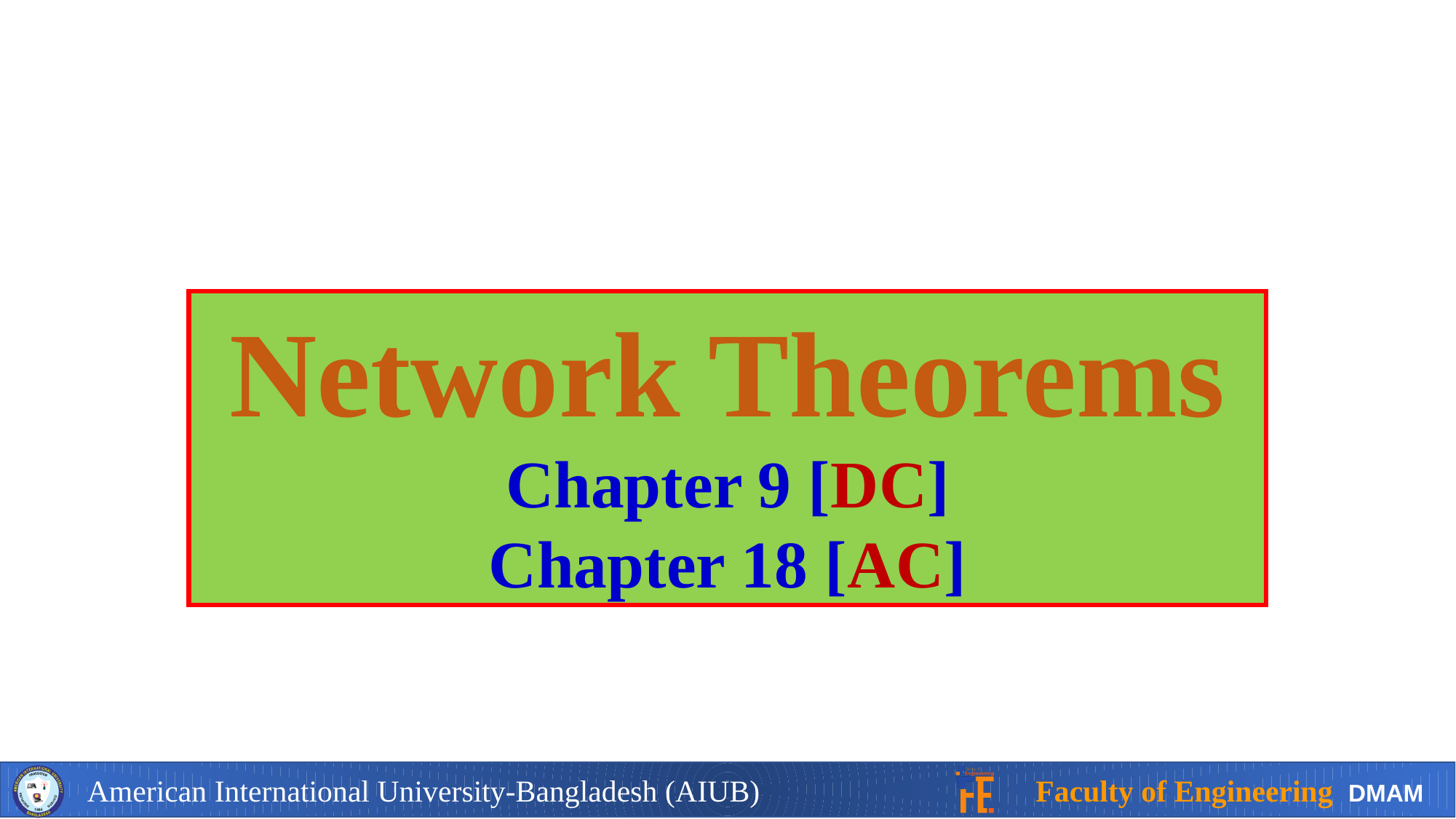

Network Theorems
Chapter 9 [DC]
Chapter 18 [AC]